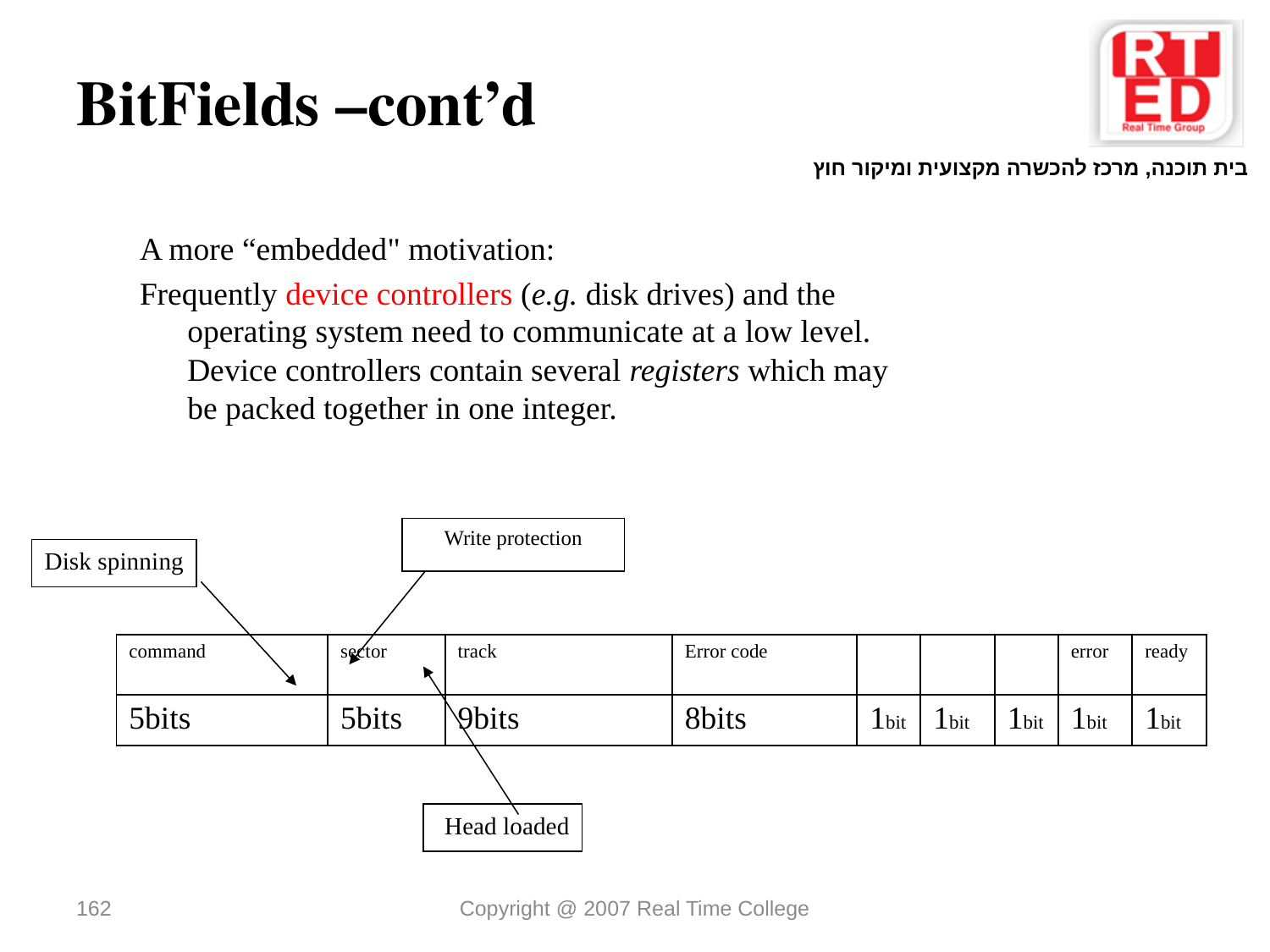

# BitFields –cont’d
A more “embedded" motivation:
Frequently device controllers (e.g. disk drives) and the operating system need to communicate at a low level. Device controllers contain several registers which may be packed together in one integer.

Write protection
Disk spinning

| command | sector | track | Error code |  |  |  | error | ready |
| --- | --- | --- | --- | --- | --- | --- | --- | --- |
| 5bits | 5bits | 9bits | 8bits | 1bit | 1bit | 1bit | 1bit | 1bit |

Head loaded
162
Copyright @ 2007 Real Time College